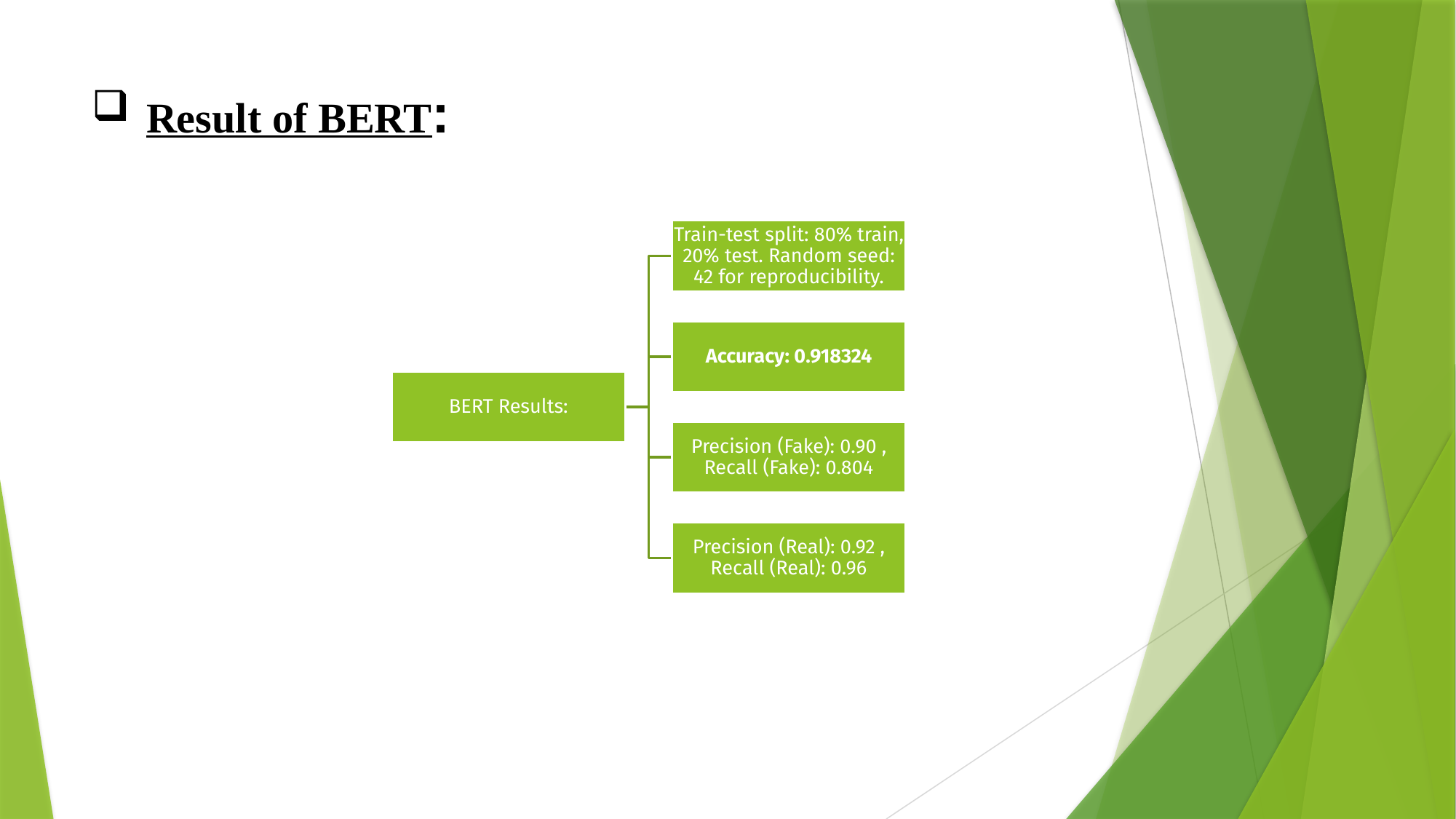

# Result of BERT:
BERT Results:
Train-test split: 80% train, 20% test. Random seed: 42 for reproducibility.
Accuracy: 0.918324
Precision (Fake): 0.90 , Recall (Fake): 0.804
Precision (Real): 0.92 , Recall (Real): 0.96